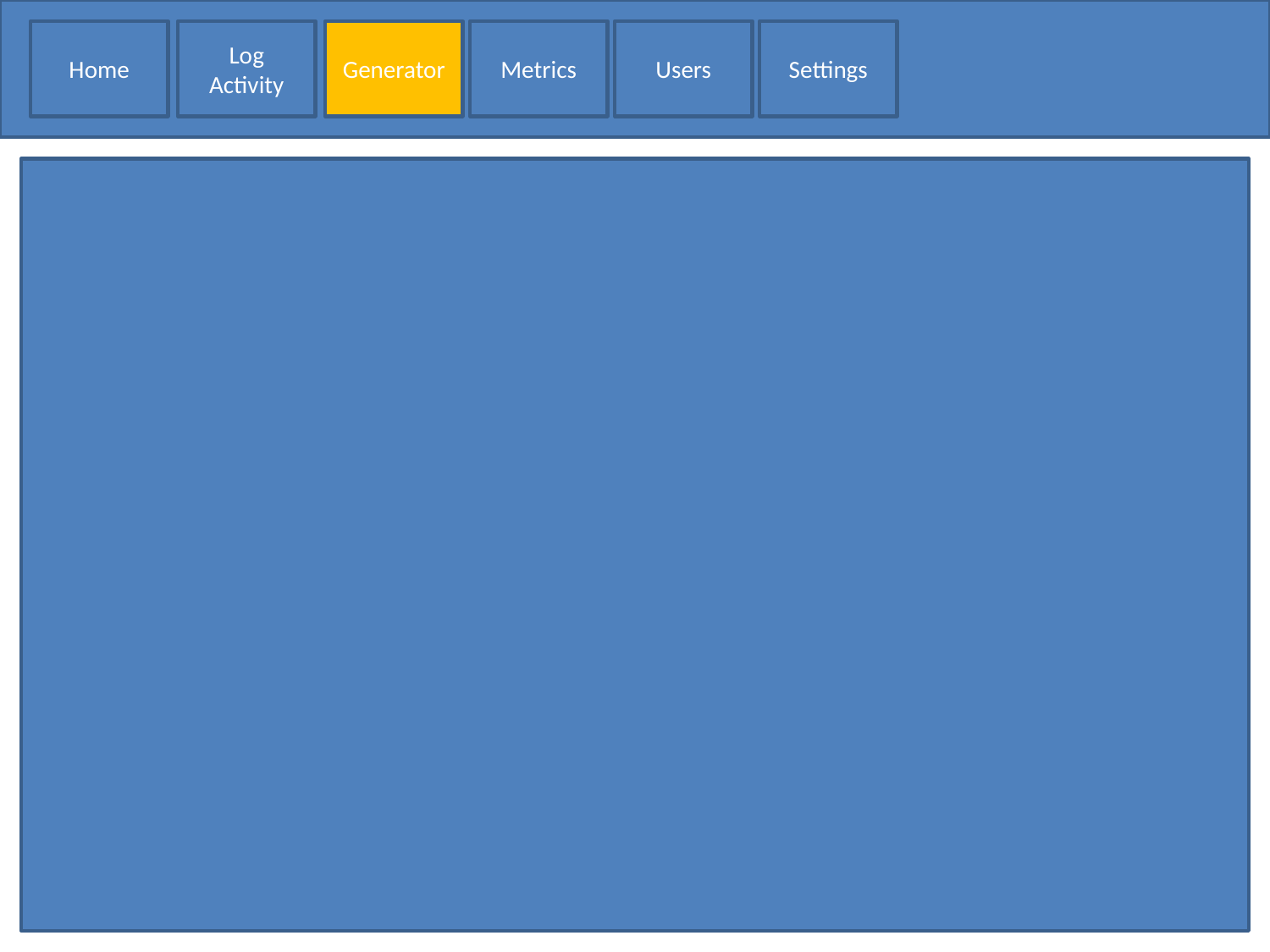

Home
Log Activity
Generator
Metrics
Users
Settings